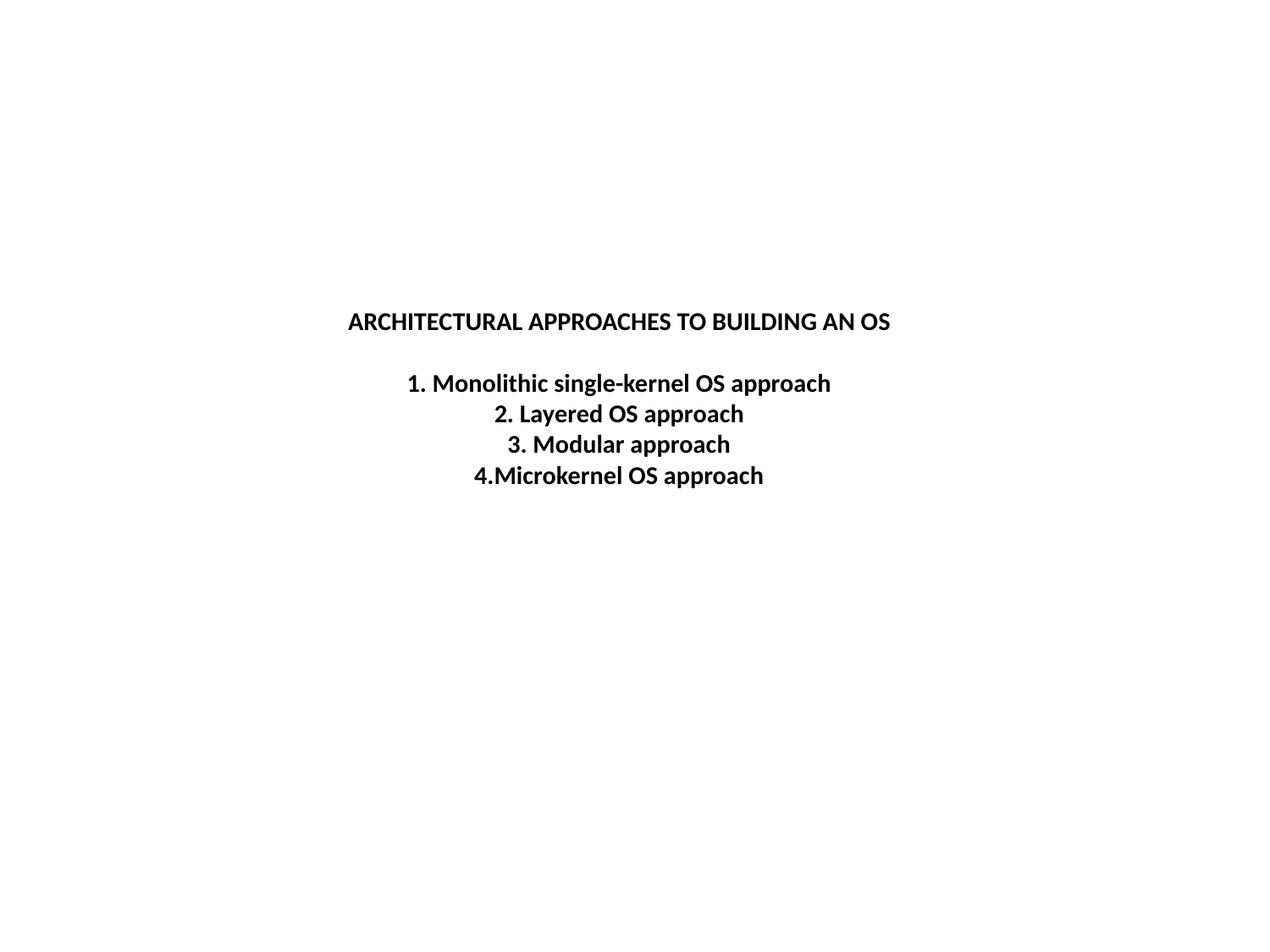

# ARCHITECTURAL APPROACHES TO BUILDING AN OS 1. Monolithic single-kernel OS approach 2. Layered OS approach 3. Modular approach 4.Microkernel OS approach